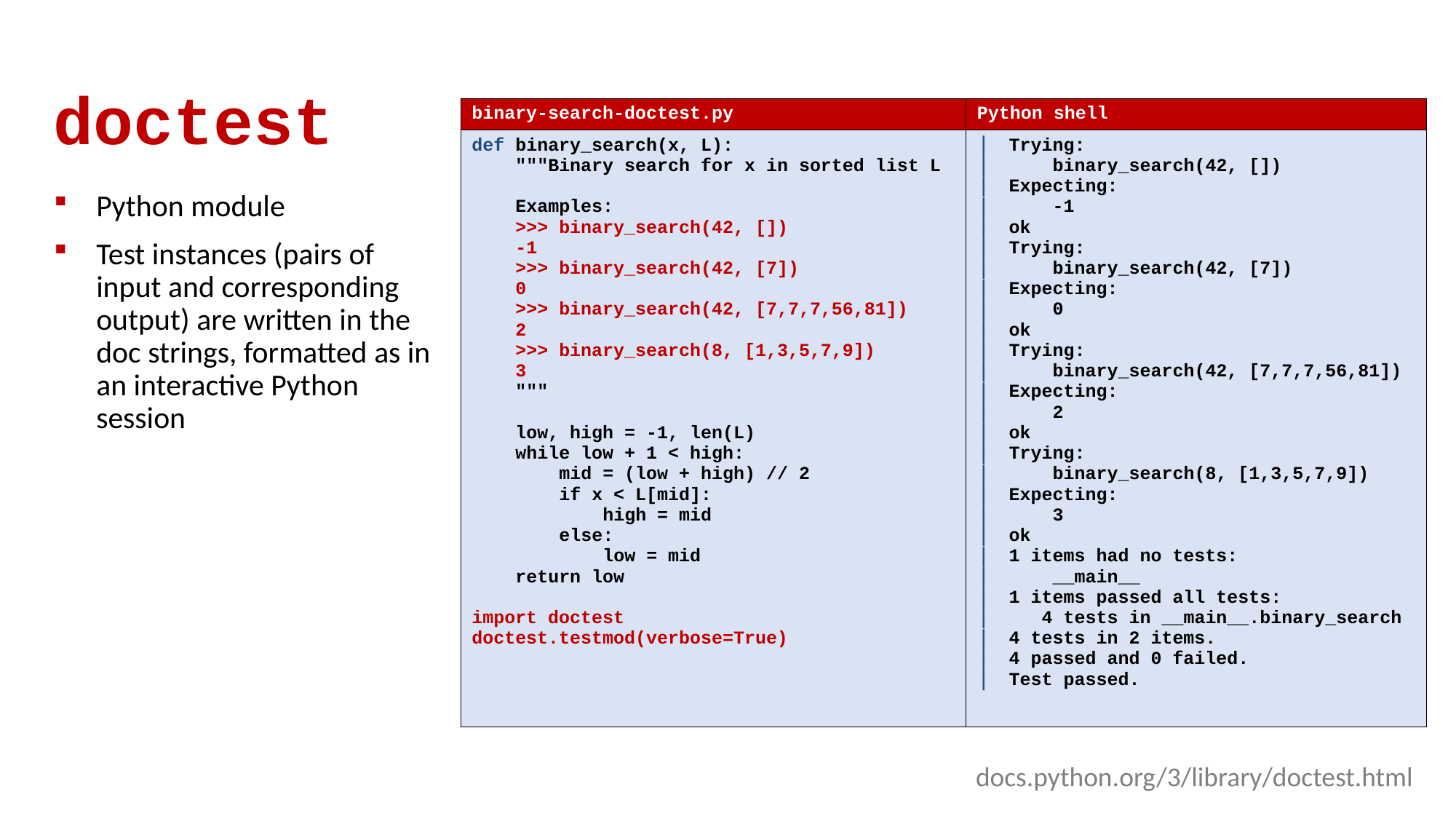

# doctest
| binary-search-doctest.py | Python shell |
| --- | --- |
| def binary\_search(x, L): """Binary search for x in sorted list L Examples: >>> binary\_search(42, []) -1 >>> binary\_search(42, [7]) 0 >>> binary\_search(42, [7,7,7,56,81]) 2 >>> binary\_search(8, [1,3,5,7,9]) 3 """ low, high = -1, len(L) while low + 1 < high: mid = (low + high) // 2 if x < L[mid]: high = mid else: low = mid return low import doctest doctest.testmod(verbose=True) | Trying: binary\_search(42, []) Expecting: -1 ok Trying: binary\_search(42, [7]) Expecting: 0 ok Trying: binary\_search(42, [7,7,7,56,81]) Expecting: 2 ok Trying: binary\_search(8, [1,3,5,7,9]) Expecting: 3 ok 1 items had no tests: \_\_main\_\_ 1 items passed all tests: 4 tests in \_\_main\_\_.binary\_search 4 tests in 2 items. 4 passed and 0 failed. Test passed. |
Python module
Test instances (pairs of input and corresponding output) are written in the doc strings, formatted as in an interactive Python session
docs.python.org/3/library/doctest.html